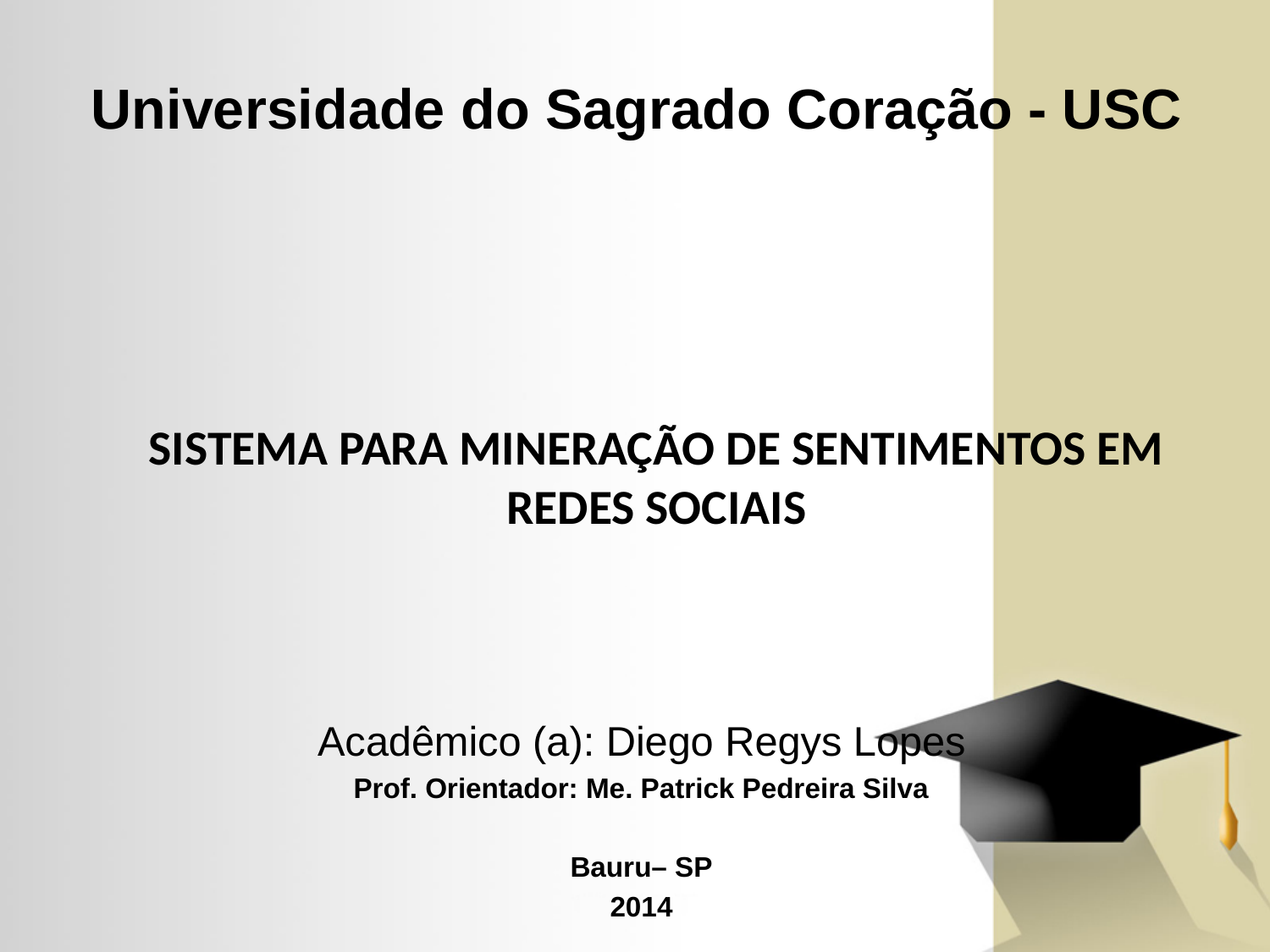

Universidade do Sagrado Coração - USC

 	SISTEMA PARA MINERAÇÃO DE SENTIMENTOS EM REDES SOCIAIS

Acadêmico (a): Diego Regys Lopes
Prof. Orientador: Me. Patrick Pedreira Silva

Bauru– SP
2014